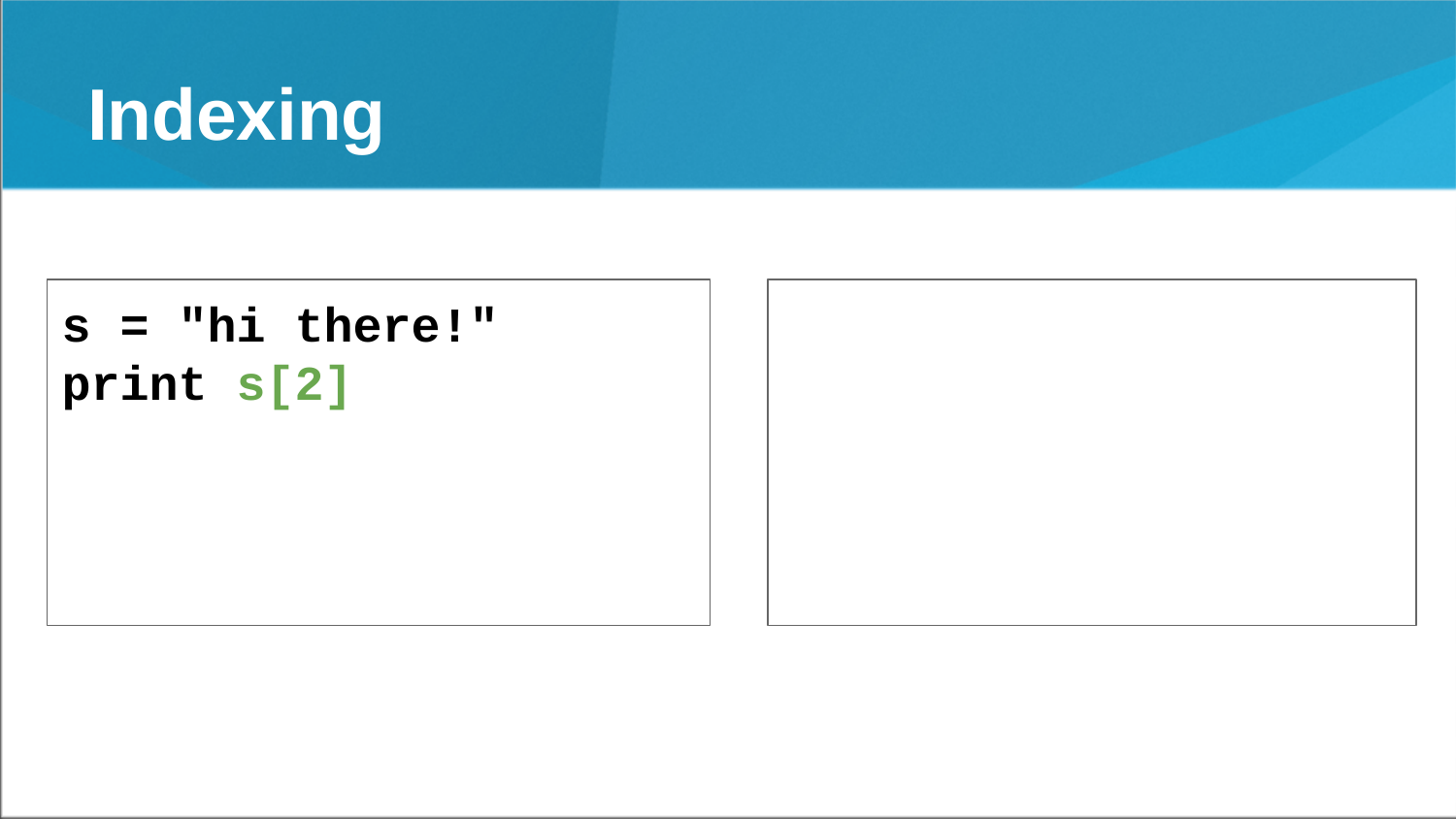

Indexing
s = "hi there!"
print s[2]